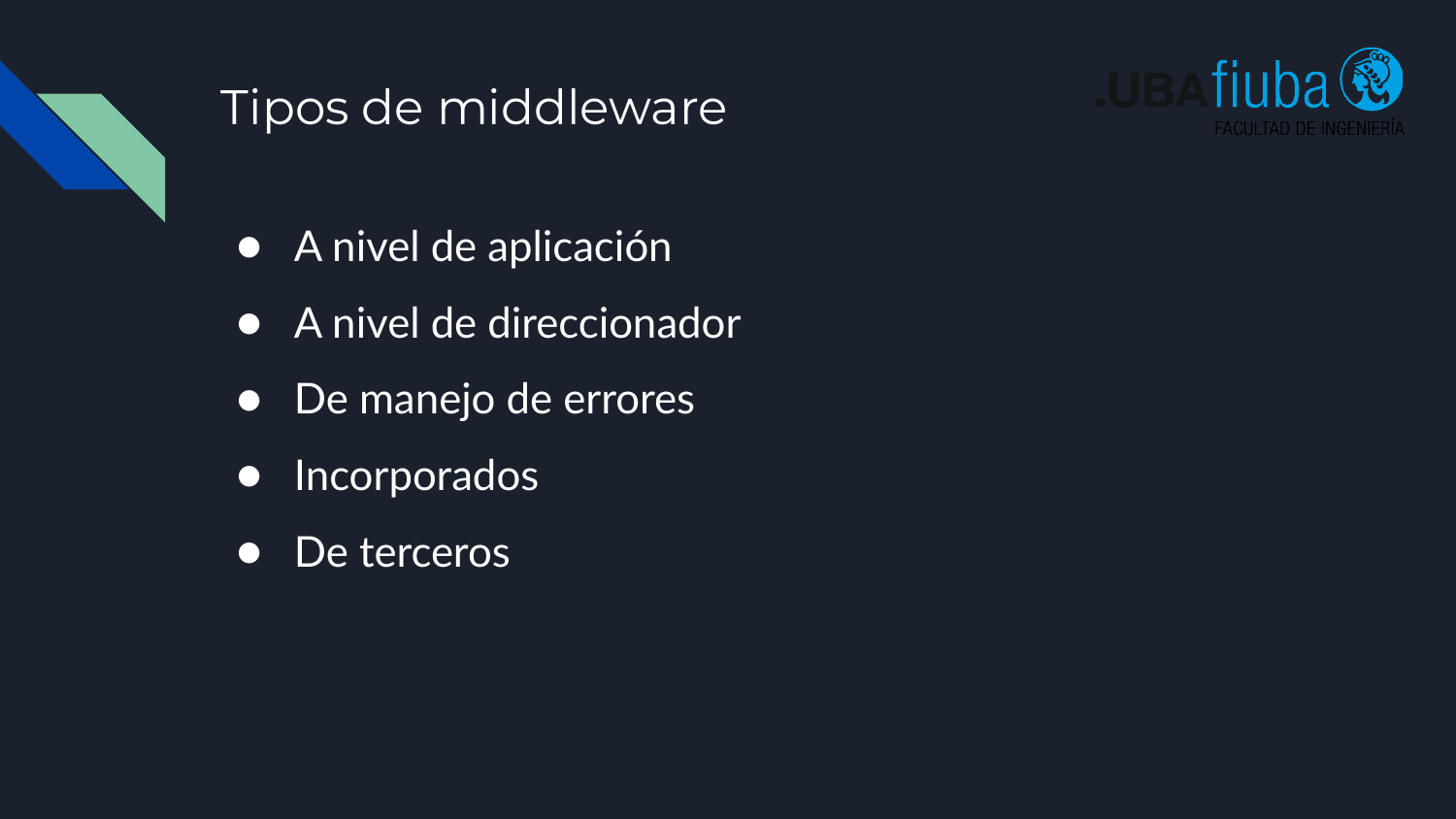

# Tipos de middleware
A nivel de aplicación
A nivel de direccionador
De manejo de errores
Incorporados
De terceros